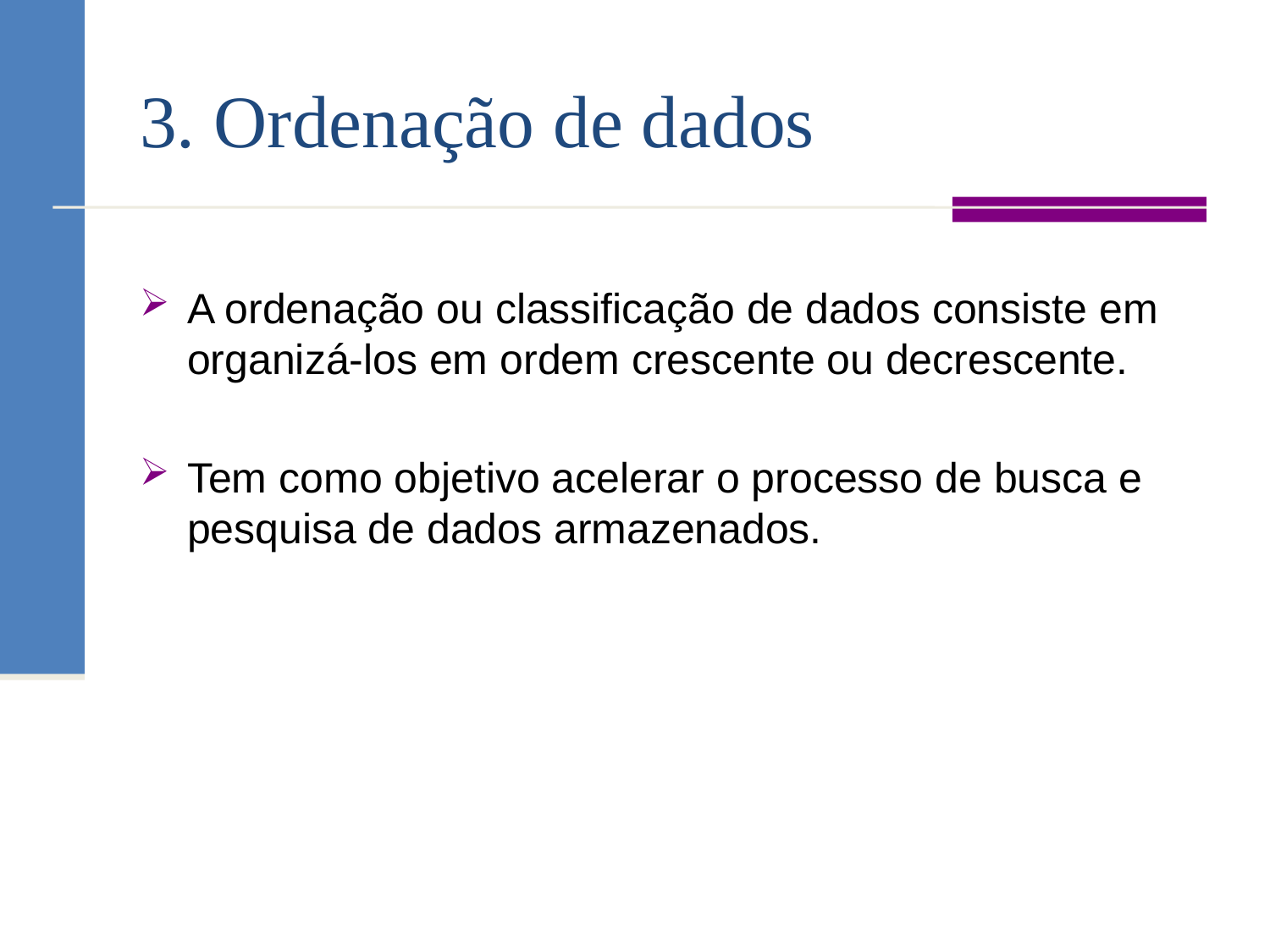

# 3. Ordenação de dados
A ordenação ou classificação de dados consiste em organizá-los em ordem crescente ou decrescente.

Tem como objetivo acelerar o processo de busca e pesquisa de dados armazenados.